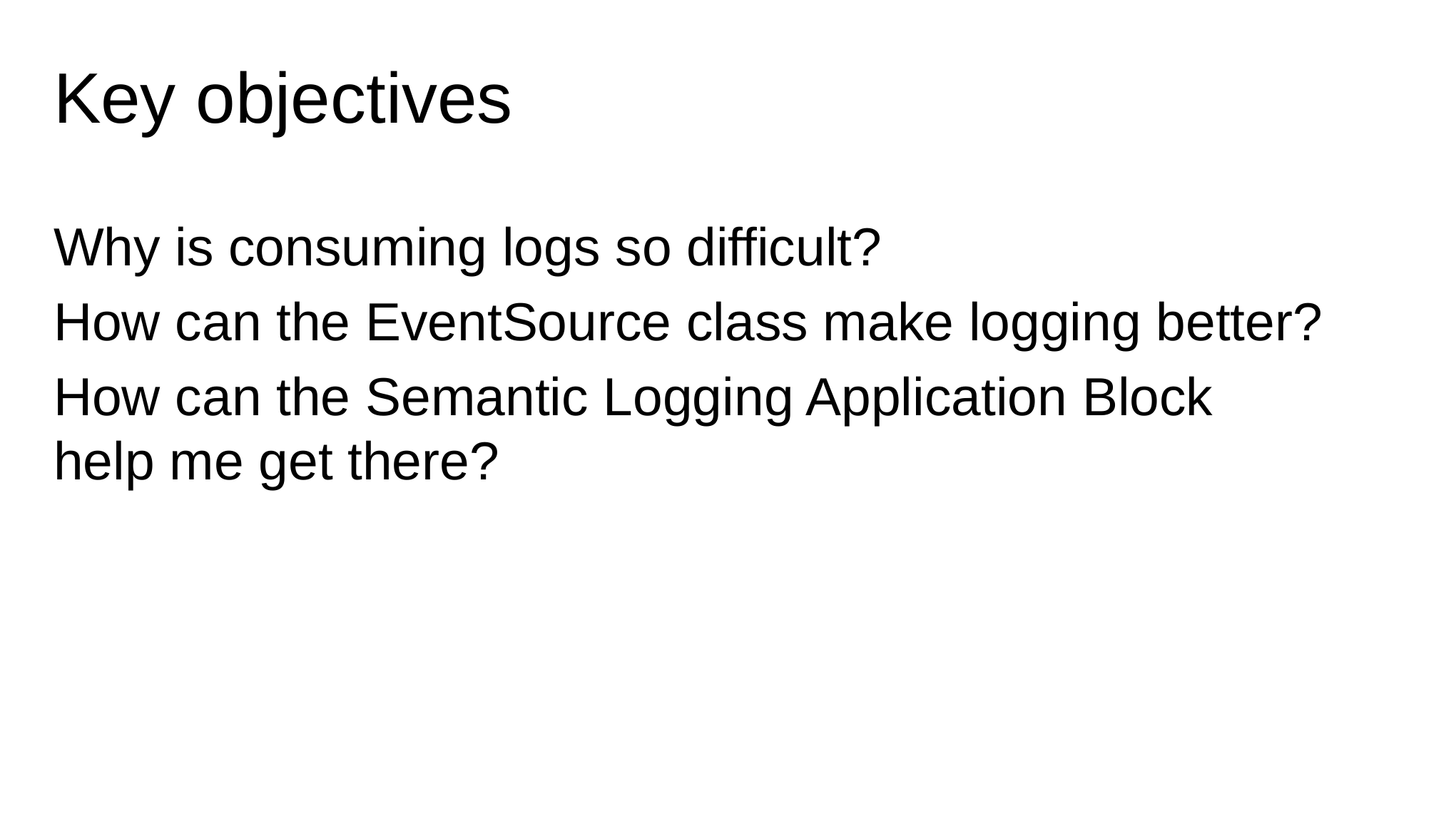

# Key objectives
Why is consuming logs so difficult?
How can the EventSource class make logging better?
How can the Semantic Logging Application Block
help me get there?